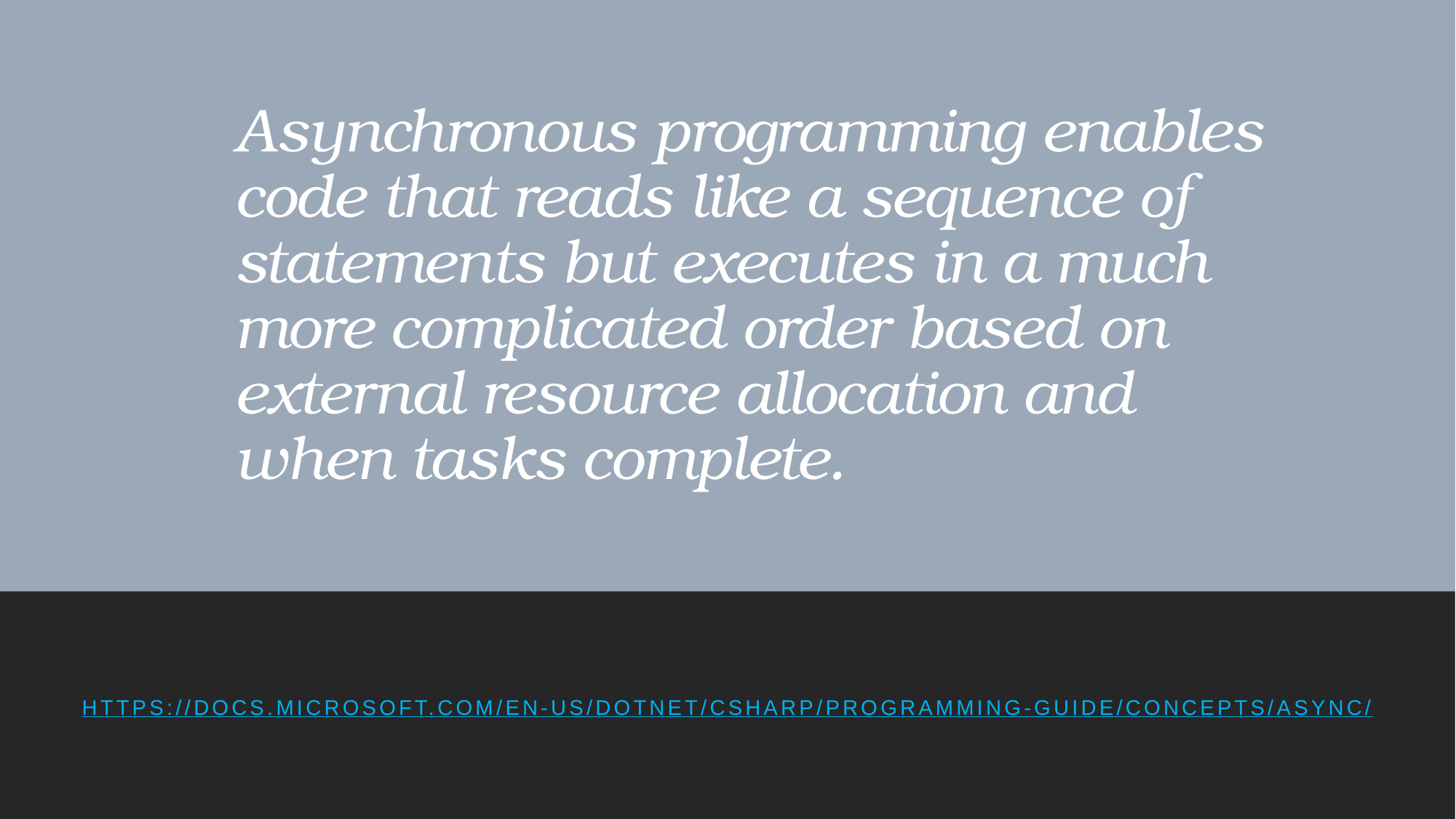

# Asynchronous programming enables code that reads like a sequence of statements but executes in a much more complicated order based on external resource allocation and when tasks complete.
https://docs.microsoft.com/en-us/dotnet/csharp/programming-guide/concepts/async/